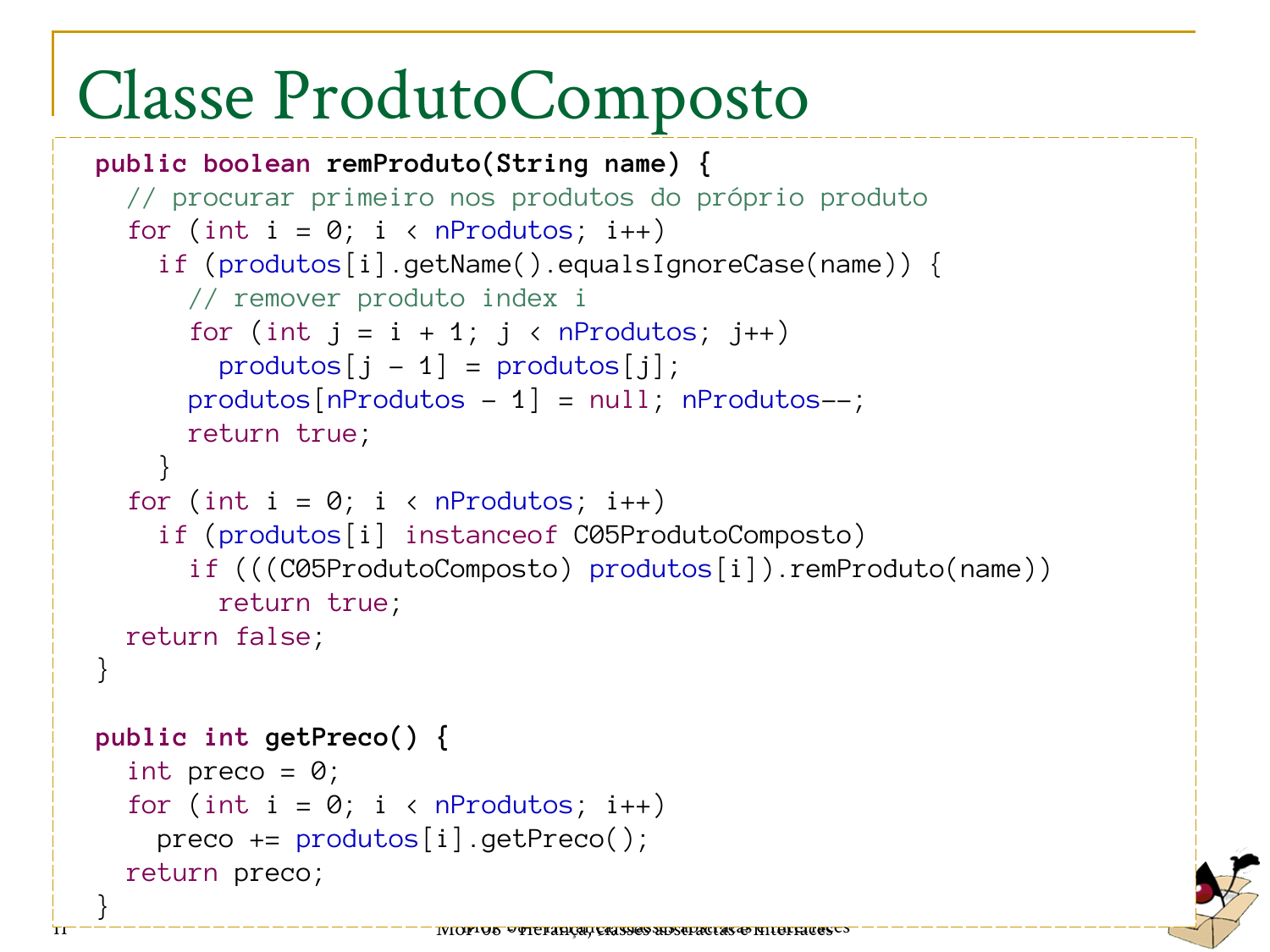

# Classe ProdutoComposto
  public boolean remProduto(String name) {
    // procurar primeiro nos produtos do próprio produto
    for (int i = 0; i < nProdutos; i++)
      if (produtos[i].getName().equalsIgnoreCase(name)) {
        // remover produto index i
        for (int j = i + 1; j < nProdutos; j++)
          produtos[j - 1] = produtos[j];
        produtos[nProdutos - 1] = null; nProdutos--;
        return true;
      }
    for (int i = 0; i < nProdutos; i++)
      if (produtos[i] instanceof C05ProdutoComposto)
        if (((C05ProdutoComposto) produtos[i]).remProduto(name))
          return true;
    return false;
  }

  public int getPreco() {
    int preco = 0;
    for (int i = 0; i < nProdutos; i++)
      preco += produtos[i].getPreco();
    return preco;
  }
MoP 08 - Herança, classes abstratas e interfaces
MoP 08 - Herança, classes abstractas e interfaces